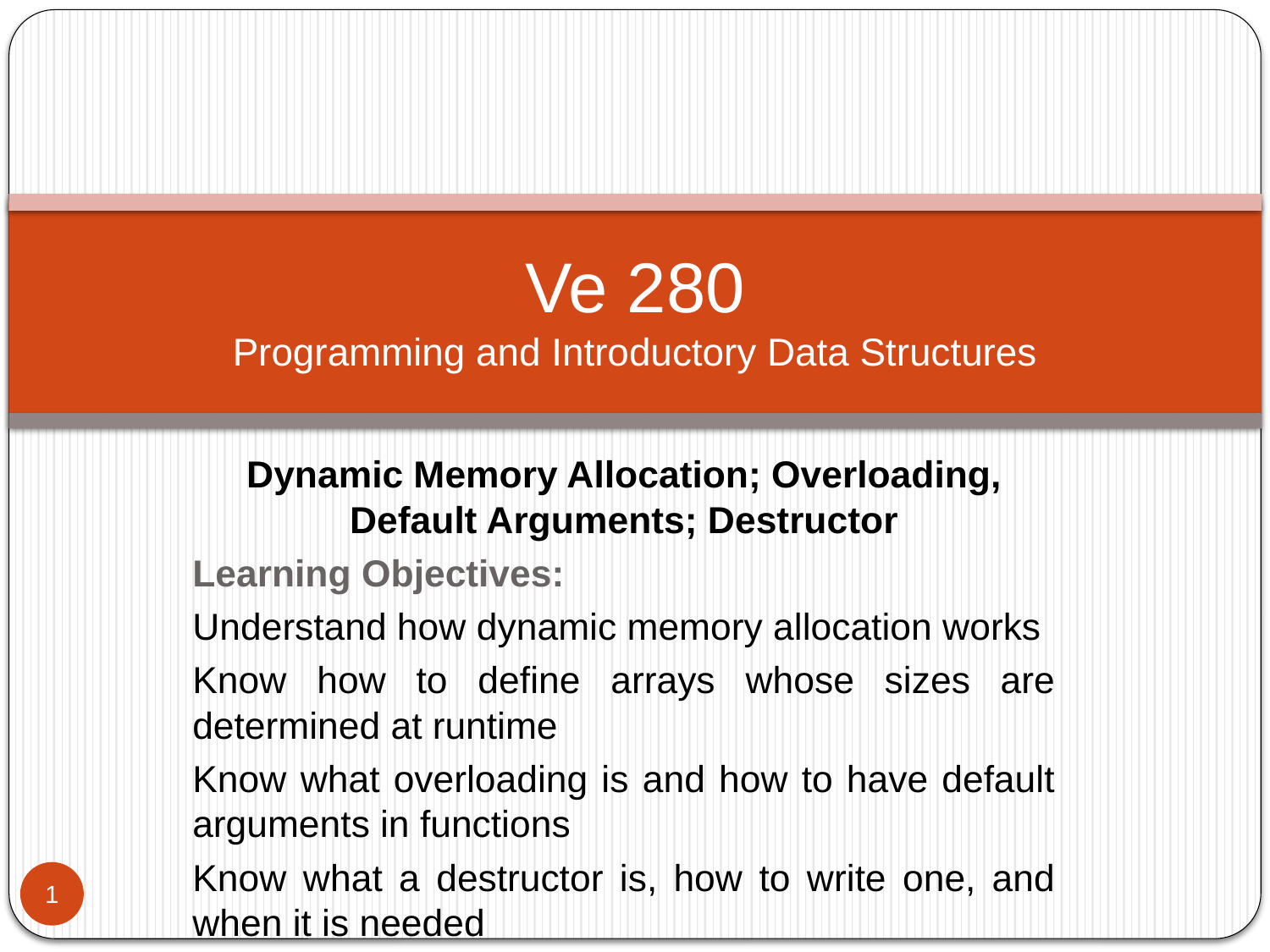

# Ve 280 Programming and Introductory Data Structures
Dynamic Memory Allocation; Overloading, Default Arguments; Destructor
Learning Objectives:
Understand how dynamic memory allocation works
Know how to define arrays whose sizes are determined at runtime
Know what overloading is and how to have default arguments in functions
Know what a destructor is, how to write one, and when it is needed

1